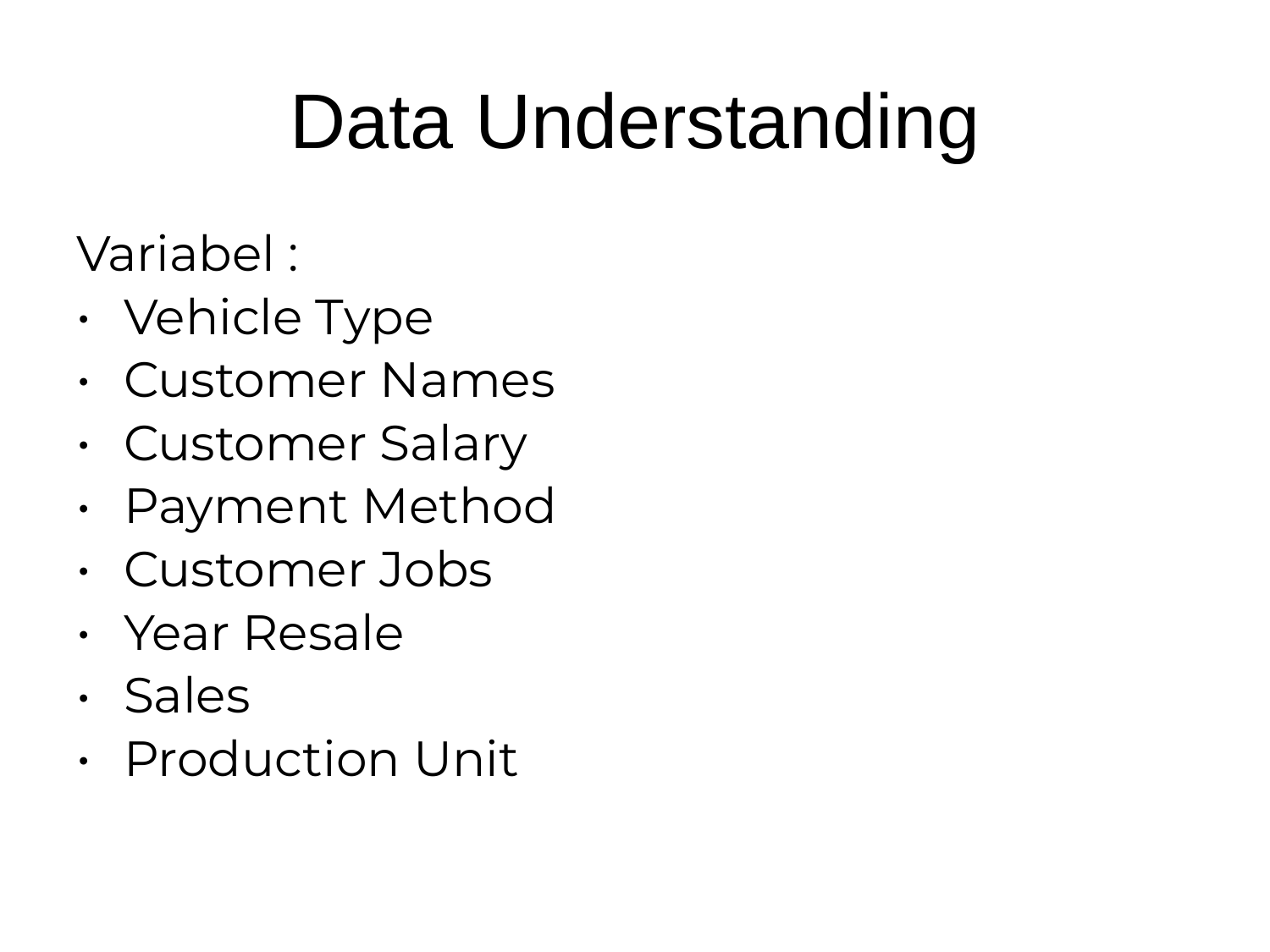

# Data Understanding
Variabel :
Vehicle Type
Customer Names
Customer Salary
Payment Method
Customer Jobs
Year Resale
Sales
Production Unit